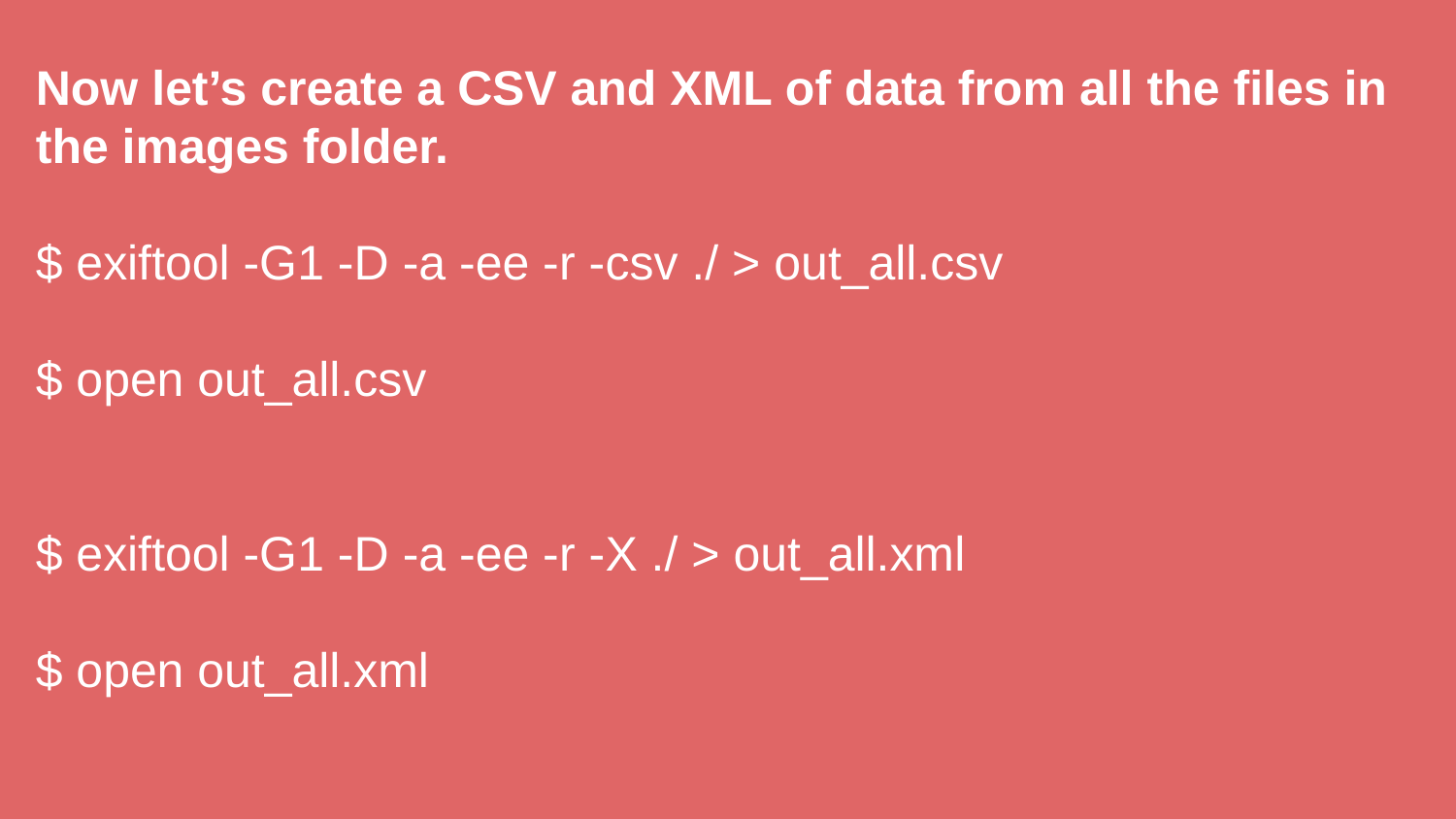

# Now let’s create a CSV and XML of data from all the files in the images folder.

$ exiftool -G1 -D -a -ee -r -csv ./ > out_all.csv

$ open out_all.csv

$ exiftool -G1 -D -a -ee -r -X ./ > out_all.xml

$ open out_all.xml